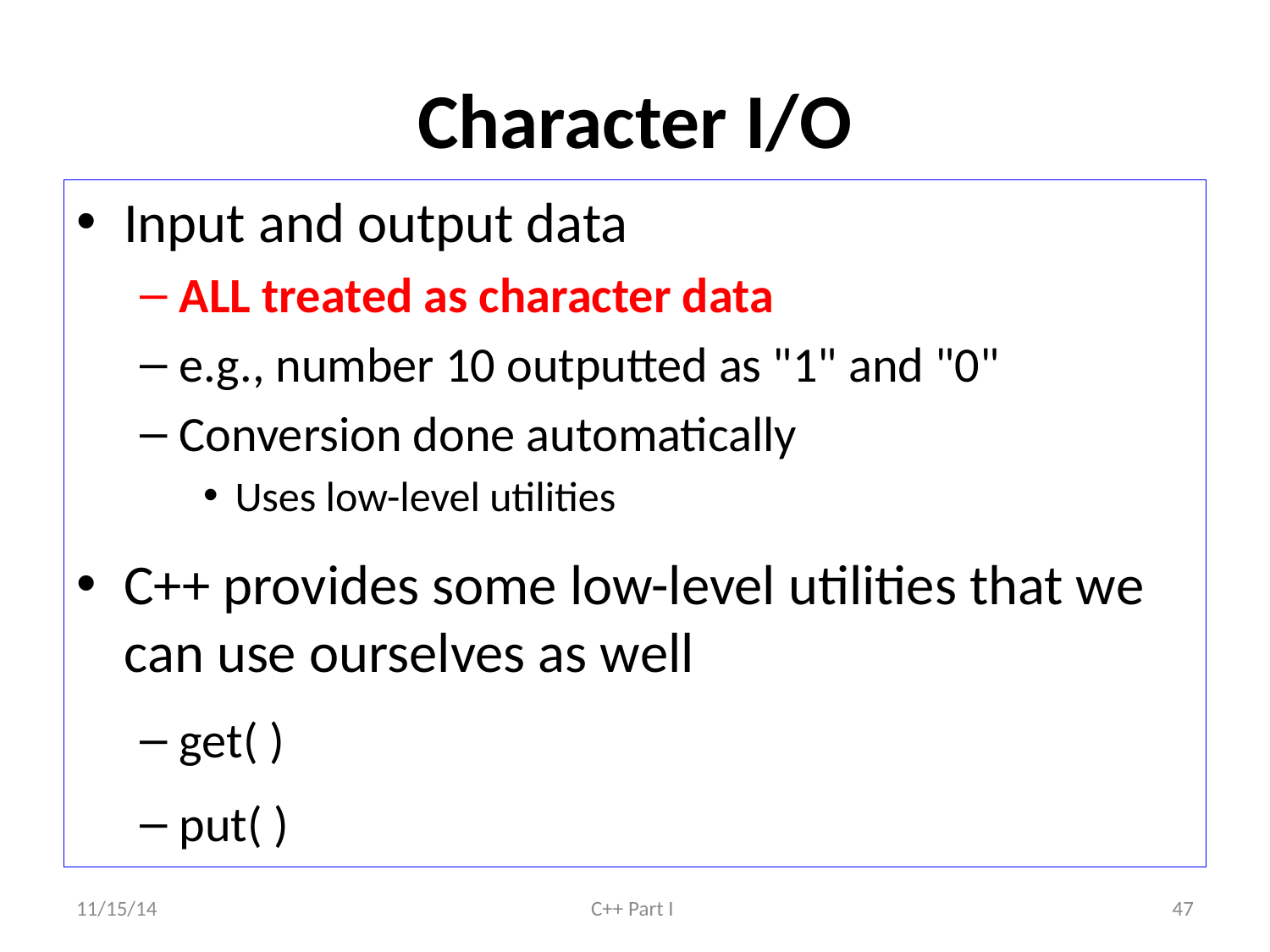

# Character I/O
Input and output data
ALL treated as character data
e.g., number 10 outputted as "1" and "0"
Conversion done automatically
Uses low-level utilities
C++ provides some low-level utilities that we can use ourselves as well
get( )
put( )
11/15/14
C++ Part I
47